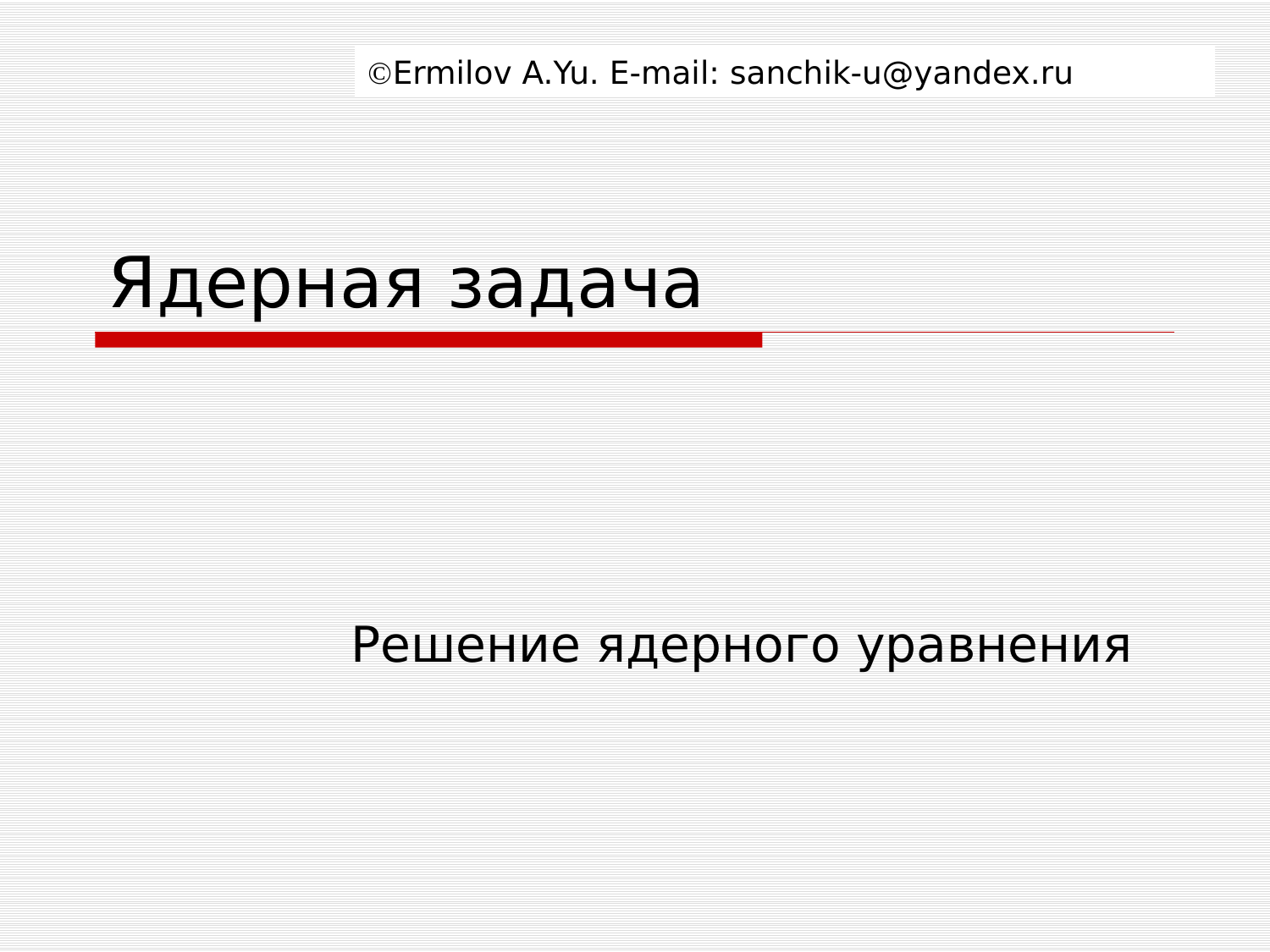

©Ermilov A.Yu. E-mail: sanchik-u@yandex.ru
# Ядерная задача
Решение ядерного уравнения